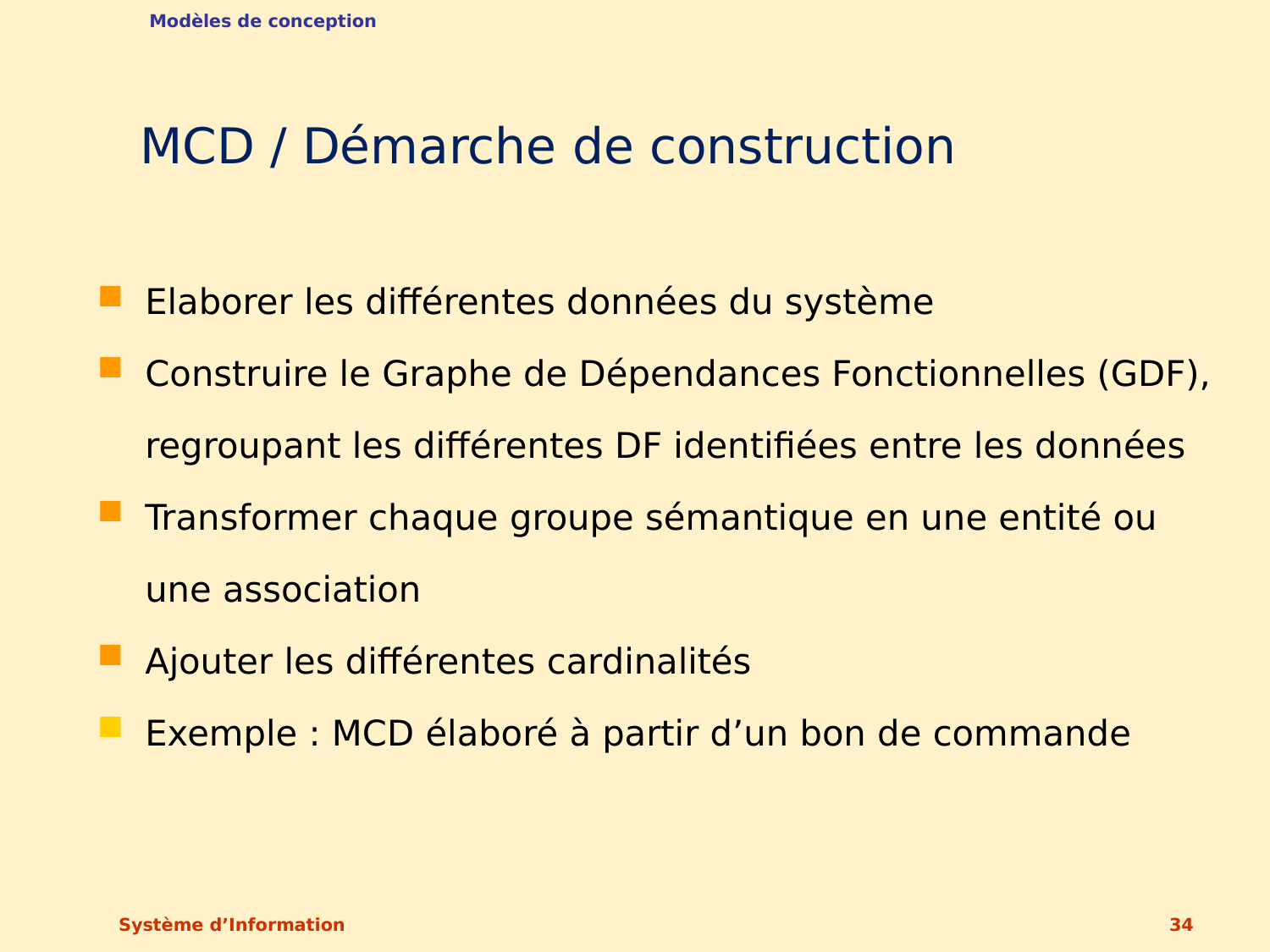

Modèles de conception
# MCD / Démarche de construction
Elaborer les différentes données du système
Construire le Graphe de Dépendances Fonctionnelles (GDF), regroupant les différentes DF identifiées entre les données
Transformer chaque groupe sémantique en une entité ou une association
Ajouter les différentes cardinalités
Exemple : MCD élaboré à partir d’un bon de commande

Système d’Information
34